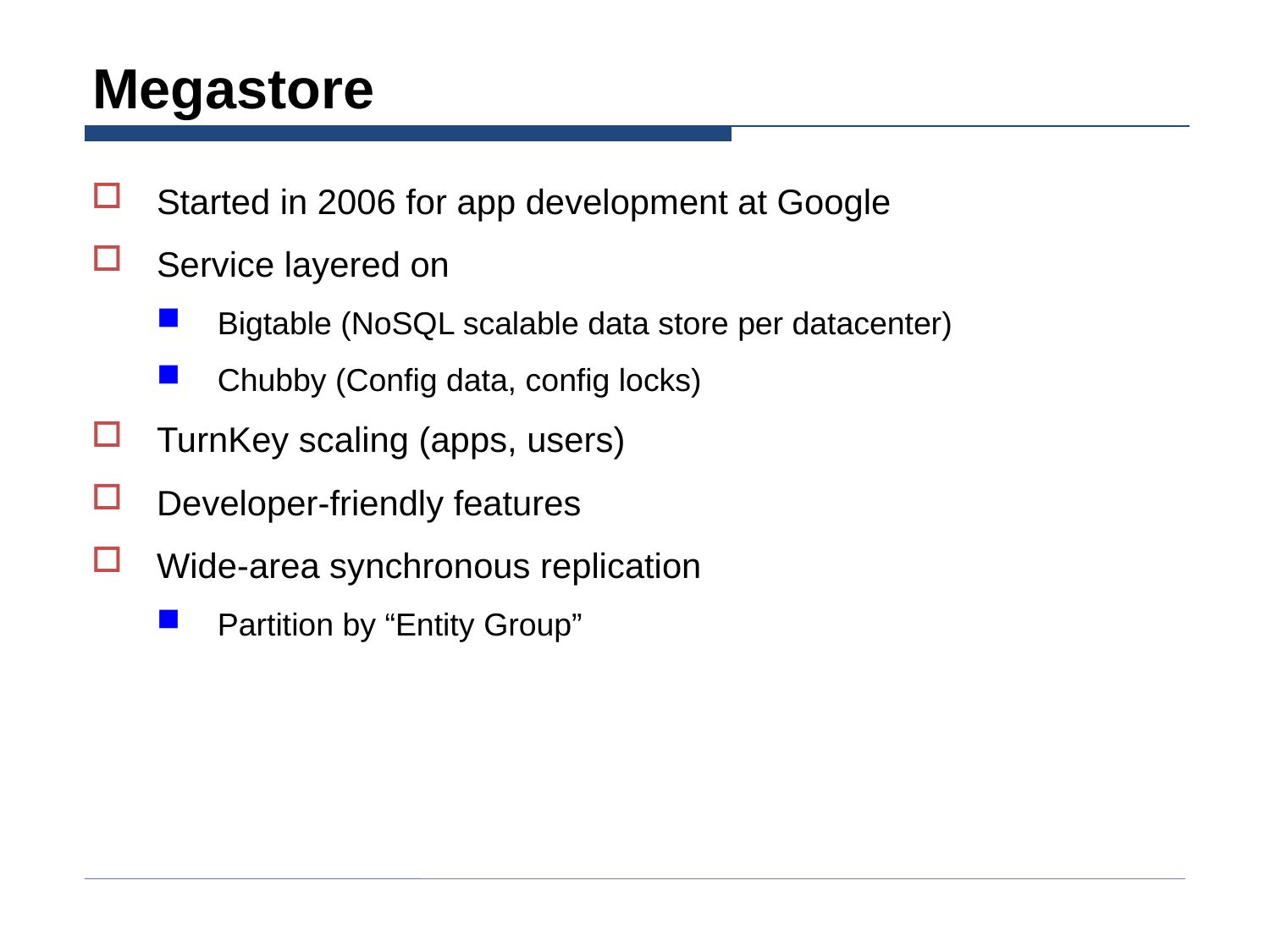

# Megastore
Started in 2006 for app development at Google
Service layered on
Bigtable (NoSQL scalable data store per datacenter)
Chubby (Config data, config locks)
TurnKey scaling (apps, users)
Developer-friendly features
Wide-area synchronous replication
Partition by “Entity Group”